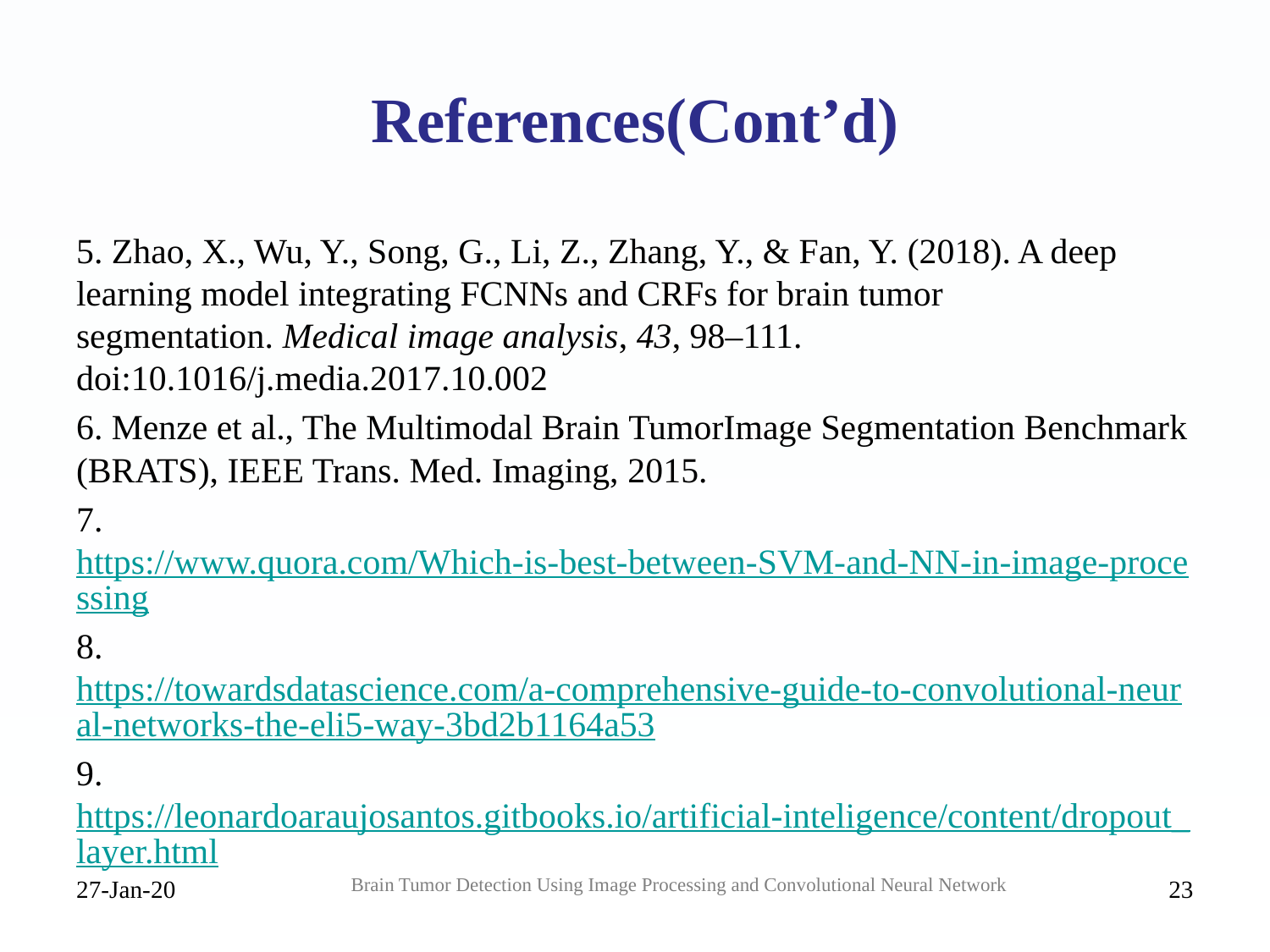

# References(Cont’d)
5. Zhao, X., Wu, Y., Song, G., Li, Z., Zhang, Y., & Fan, Y. (2018). A deep learning model integrating FCNNs and CRFs for brain tumor segmentation. Medical image analysis, 43, 98–111. doi:10.1016/j.media.2017.10.002
6. Menze et al., The Multimodal Brain TumorImage Segmentation Benchmark (BRATS), IEEE Trans. Med. Imaging, 2015.
7. https://www.quora.com/Which-is-best-between-SVM-and-NN-in-image-processing
8. https://towardsdatascience.com/a-comprehensive-guide-to-convolutional-neural-networks-the-eli5-way-3bd2b1164a53
9. https://leonardoaraujosantos.gitbooks.io/artificial-inteligence/content/dropout_layer.html

Brain Tumor Detection Using Image Processing and Convolutional Neural Network

27-Jan-20
23